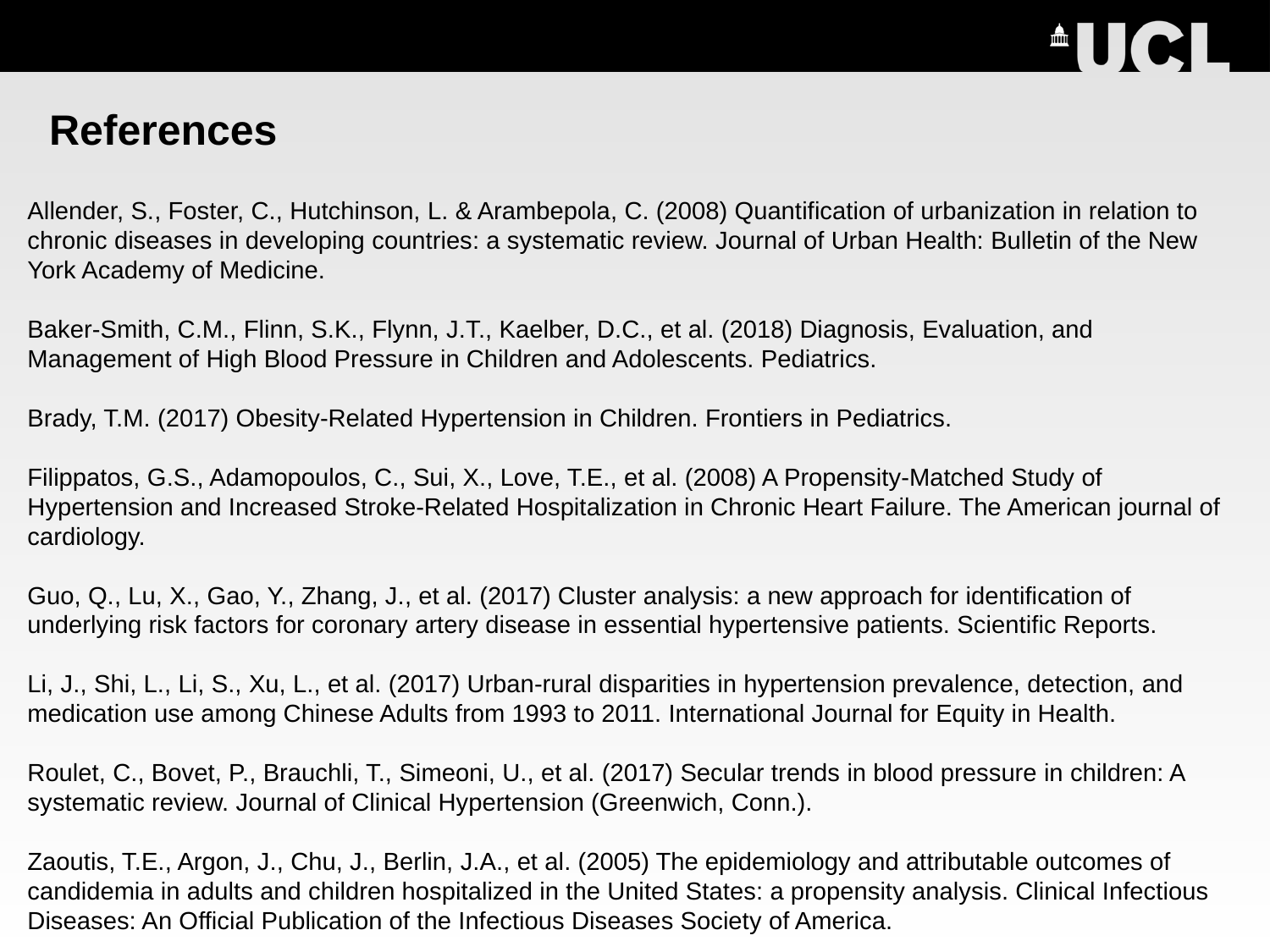

References
Allender, S., Foster, C., Hutchinson, L. & Arambepola, C. (2008) Quantification of urbanization in relation to chronic diseases in developing countries: a systematic review. Journal of Urban Health: Bulletin of the New York Academy of Medicine.

Baker-Smith, C.M., Flinn, S.K., Flynn, J.T., Kaelber, D.C., et al. (2018) Diagnosis, Evaluation, and Management of High Blood Pressure in Children and Adolescents. Pediatrics.

Brady, T.M. (2017) Obesity-Related Hypertension in Children. Frontiers in Pediatrics.

Filippatos, G.S., Adamopoulos, C., Sui, X., Love, T.E., et al. (2008) A Propensity-Matched Study of Hypertension and Increased Stroke-Related Hospitalization in Chronic Heart Failure. The American journal of cardiology.

Guo, Q., Lu, X., Gao, Y., Zhang, J., et al. (2017) Cluster analysis: a new approach for identification of underlying risk factors for coronary artery disease in essential hypertensive patients. Scientific Reports.

Li, J., Shi, L., Li, S., Xu, L., et al. (2017) Urban-rural disparities in hypertension prevalence, detection, and medication use among Chinese Adults from 1993 to 2011. International Journal for Equity in Health.

Roulet, C., Bovet, P., Brauchli, T., Simeoni, U., et al. (2017) Secular trends in blood pressure in children: A systematic review. Journal of Clinical Hypertension (Greenwich, Conn.).

Zaoutis, T.E., Argon, J., Chu, J., Berlin, J.A., et al. (2005) The epidemiology and attributable outcomes of candidemia in adults and children hospitalized in the United States: a propensity analysis. Clinical Infectious Diseases: An Official Publication of the Infectious Diseases Society of America.